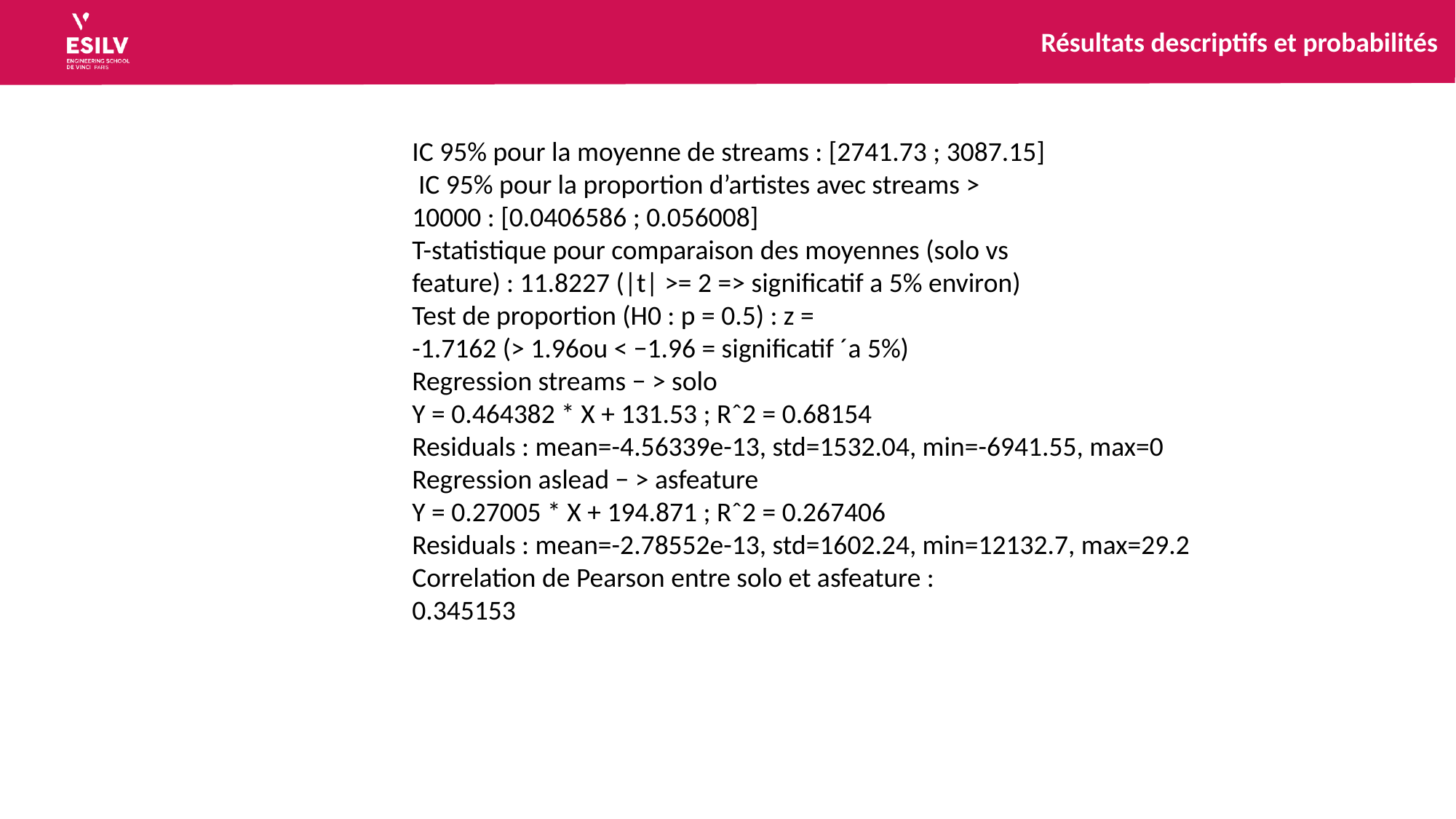

Résultats descriptifs et probabilités
IC 95% pour la moyenne de streams : [2741.73 ; 3087.15]
 IC 95% pour la proportion d’artistes avec streams >
10000 : [0.0406586 ; 0.056008]
T-statistique pour comparaison des moyennes (solo vs
feature) : 11.8227 (|t| >= 2 => significatif a 5% environ)
Test de proportion (H0 : p = 0.5) : z =
-1.7162 (> 1.96ou < −1.96 = significatif ´a 5%)
Regression streams − > solo
Y = 0.464382 * X + 131.53 ; Rˆ2 = 0.68154
Residuals : mean=-4.56339e-13, std=1532.04, min=-6941.55, max=0
Regression aslead − > asfeature
Y = 0.27005 * X + 194.871 ; Rˆ2 = 0.267406
Residuals : mean=-2.78552e-13, std=1602.24, min=12132.7, max=29.2
Correlation de Pearson entre solo et asfeature :
0.345153